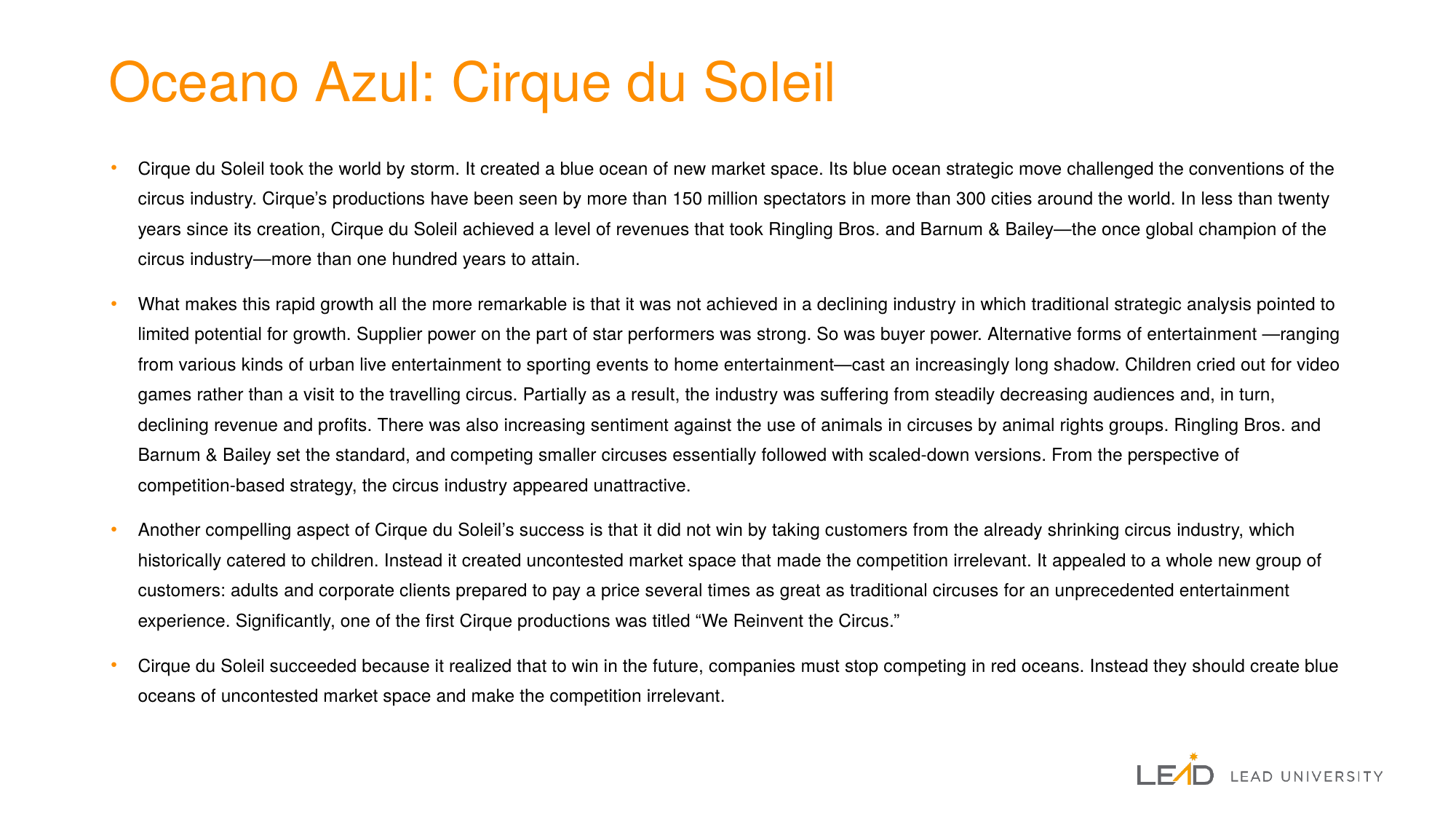

# Oceano Azul: Cirque du Soleil
Cirque du Soleil took the world by storm. It created a blue ocean of new market space. Its blue ocean strategic move challenged the conventions of the circus industry. Cirque’s productions have been seen by more than 150 million spectators in more than 300 cities around the world. In less than twenty years since its creation, Cirque du Soleil achieved a level of revenues that took Ringling Bros. and Barnum & Bailey—the once global champion of the circus industry—more than one hundred years to attain.
What makes this rapid growth all the more remarkable is that it was not achieved in a declining industry in which traditional strategic analysis pointed to limited potential for growth. Supplier power on the part of star performers was strong. So was buyer power. Alternative forms of entertainment —ranging from various kinds of urban live entertainment to sporting events to home entertainment—cast an increasingly long shadow. Children cried out for video games rather than a visit to the travelling circus. Partially as a result, the industry was suffering from steadily decreasing audiences and, in turn, declining revenue and profits. There was also increasing sentiment against the use of animals in circuses by animal rights groups. Ringling Bros. and Barnum & Bailey set the standard, and competing smaller circuses essentially followed with scaled-down versions. From the perspective of competition-based strategy, the circus industry appeared unattractive.
Another compelling aspect of Cirque du Soleil’s success is that it did not win by taking customers from the already shrinking circus industry, which historically catered to children. Instead it created uncontested market space that made the competition irrelevant. It appealed to a whole new group of customers: adults and corporate clients prepared to pay a price several times as great as traditional circuses for an unprecedented entertainment experience. Significantly, one of the first Cirque productions was titled “We Reinvent the Circus.”
Cirque du Soleil succeeded because it realized that to win in the future, companies must stop competing in red oceans. Instead they should create blue oceans of uncontested market space and make the competition irrelevant.